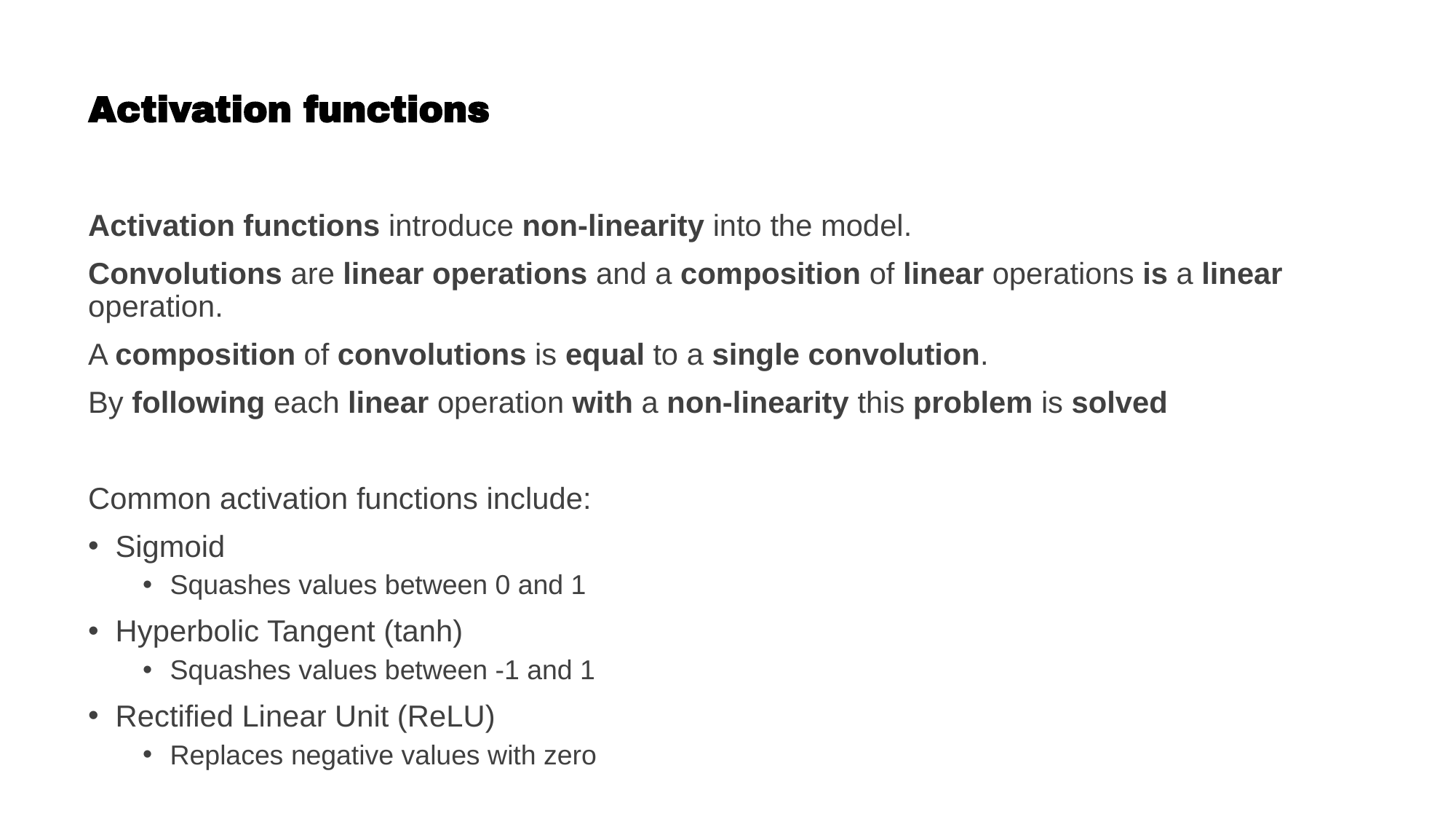

# Activation functions
Activation functions introduce non-linearity into the model.
Convolutions are linear operations and a composition of linear operations is a linear operation.
A composition of convolutions is equal to a single convolution.
By following each linear operation with a non-linearity this problem is solved

Common activation functions include:
Sigmoid
Squashes values between 0 and 1
Hyperbolic Tangent (tanh)
Squashes values between -1 and 1
Rectified Linear Unit (ReLU)
Replaces negative values with zero